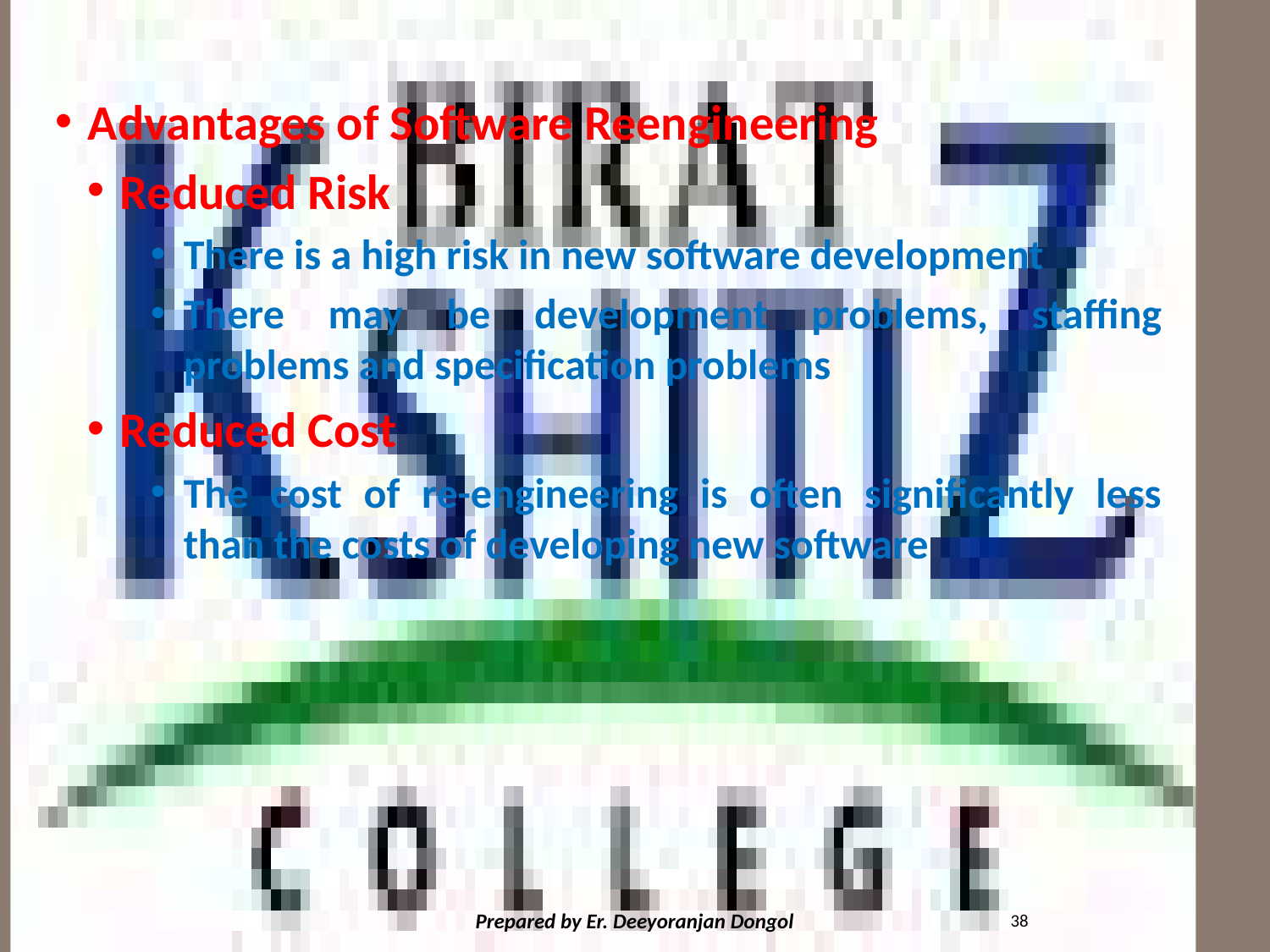

#
Advantages of Software Reengineering
Reduced Risk
There is a high risk in new software development
There may be development problems, staffing problems and specification problems
Reduced Cost
The cost of re-engineering is often significantly less than the costs of developing new software
38
Prepared by Er. Deeyoranjan Dongol